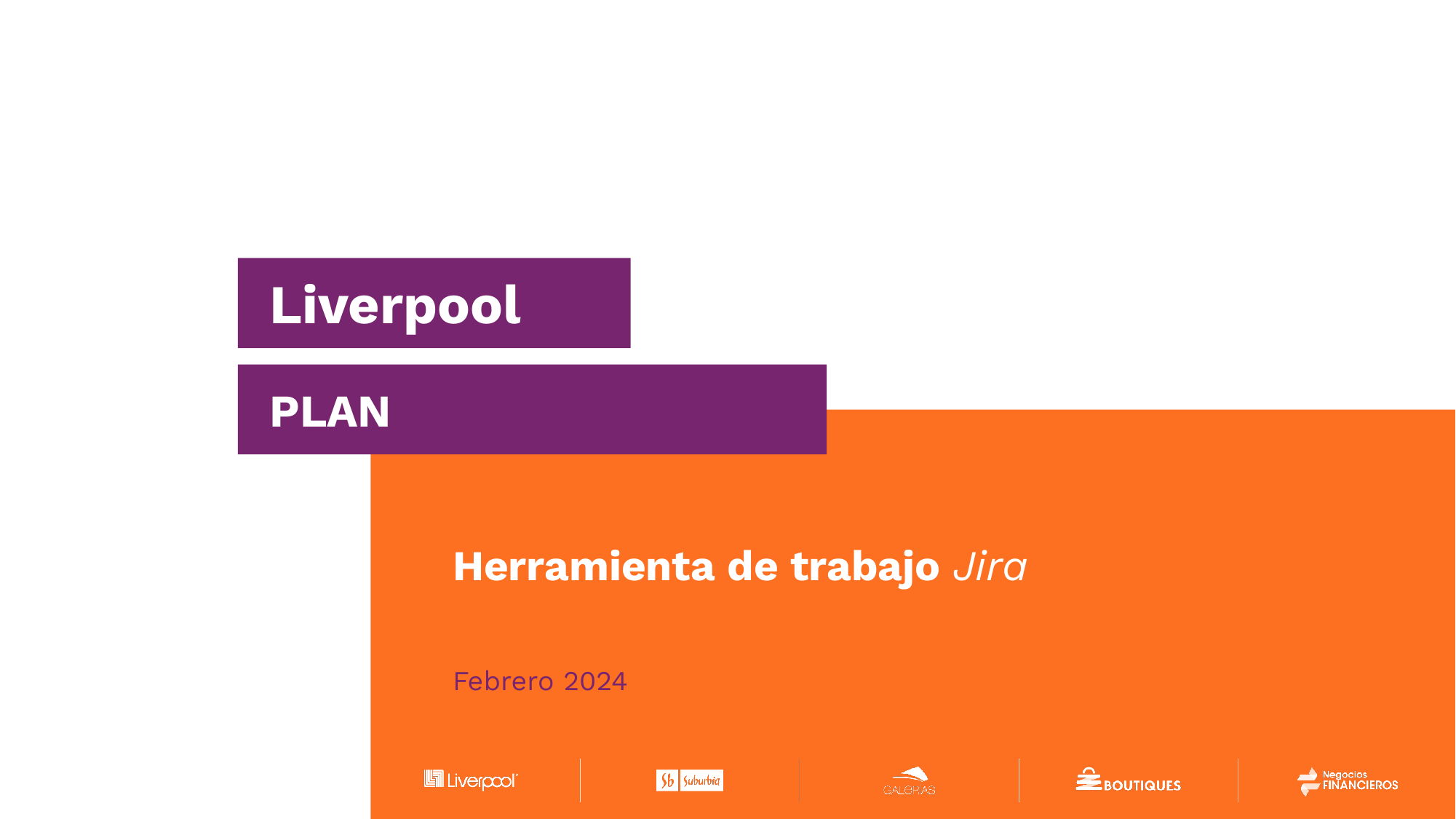

Liverpool
PLAN
Herramienta de trabajo Jira
Febrero 2024